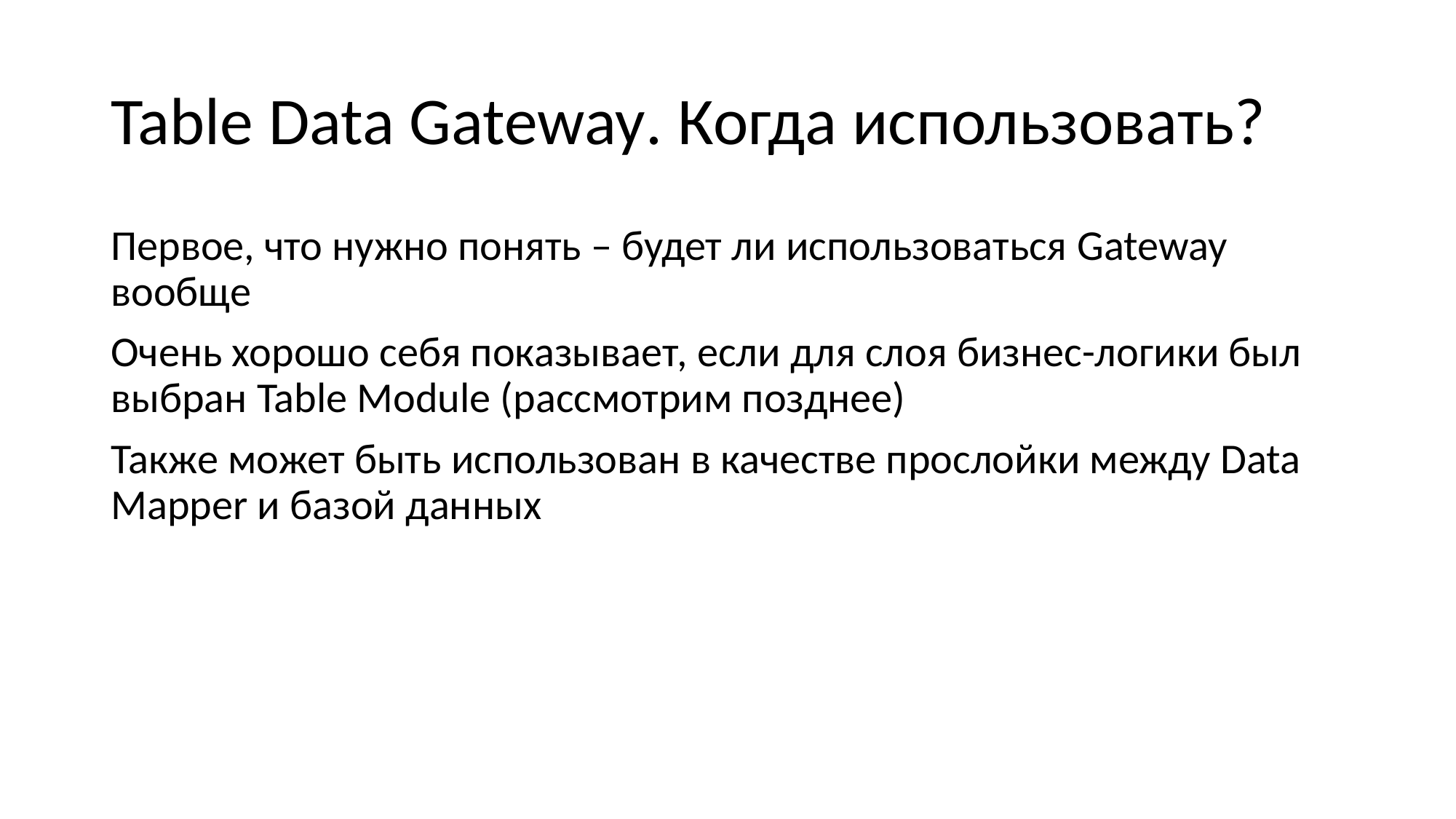

# Table Data Gateway. Когда использовать?
Первое, что нужно понять – будет ли использоваться Gateway вообще
Очень хорошо себя показывает, если для слоя бизнес-логики был выбран Table Module (рассмотрим позднее)
Также может быть использован в качестве прослойки между Data Mapper и базой данных